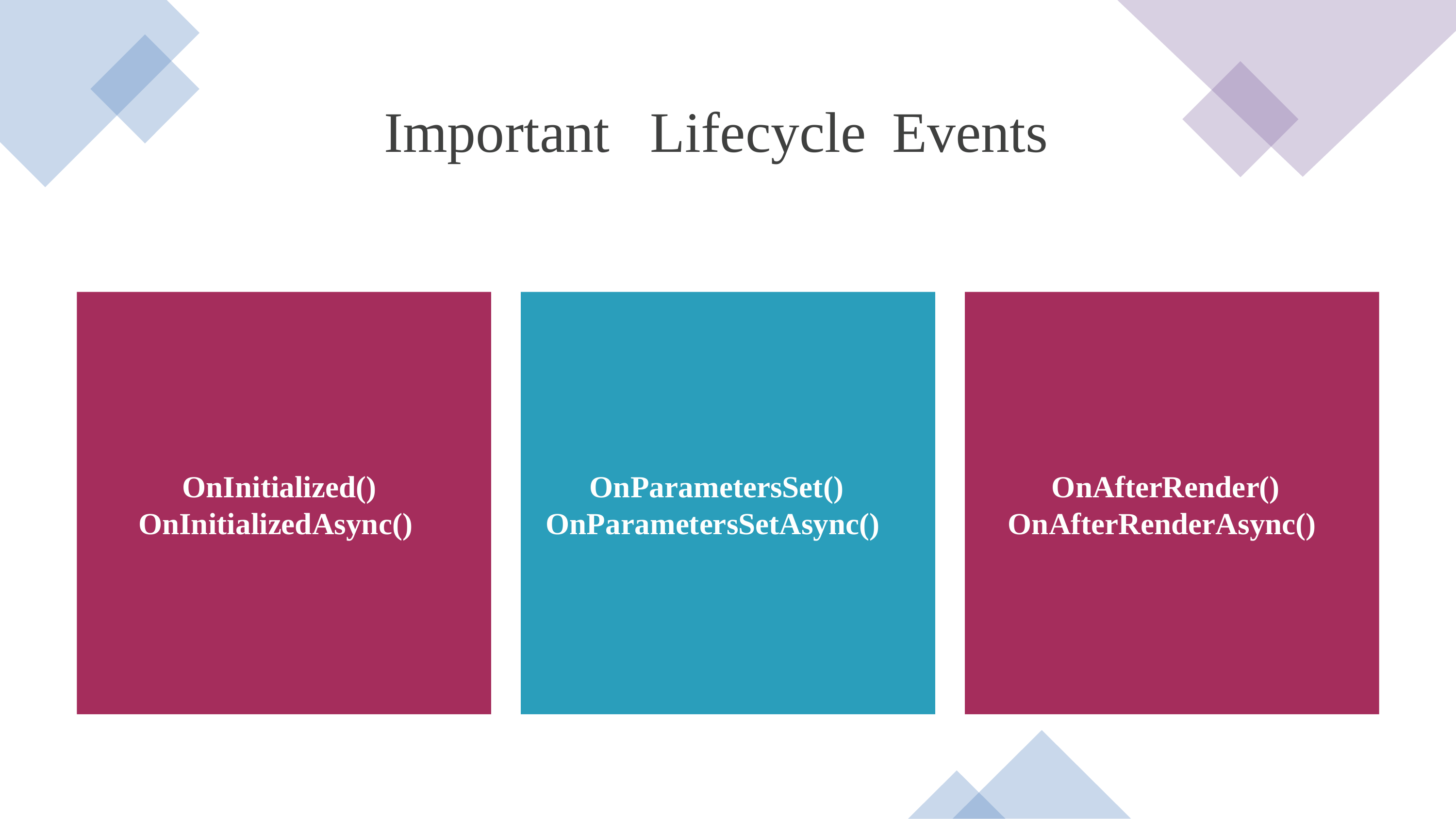

Important
Lifecycle
Events

OnInitialized() OnInitializedAsync()

OnParametersSet() OnParametersSetAsync()

OnAfterRender() OnAfterRenderAsync()